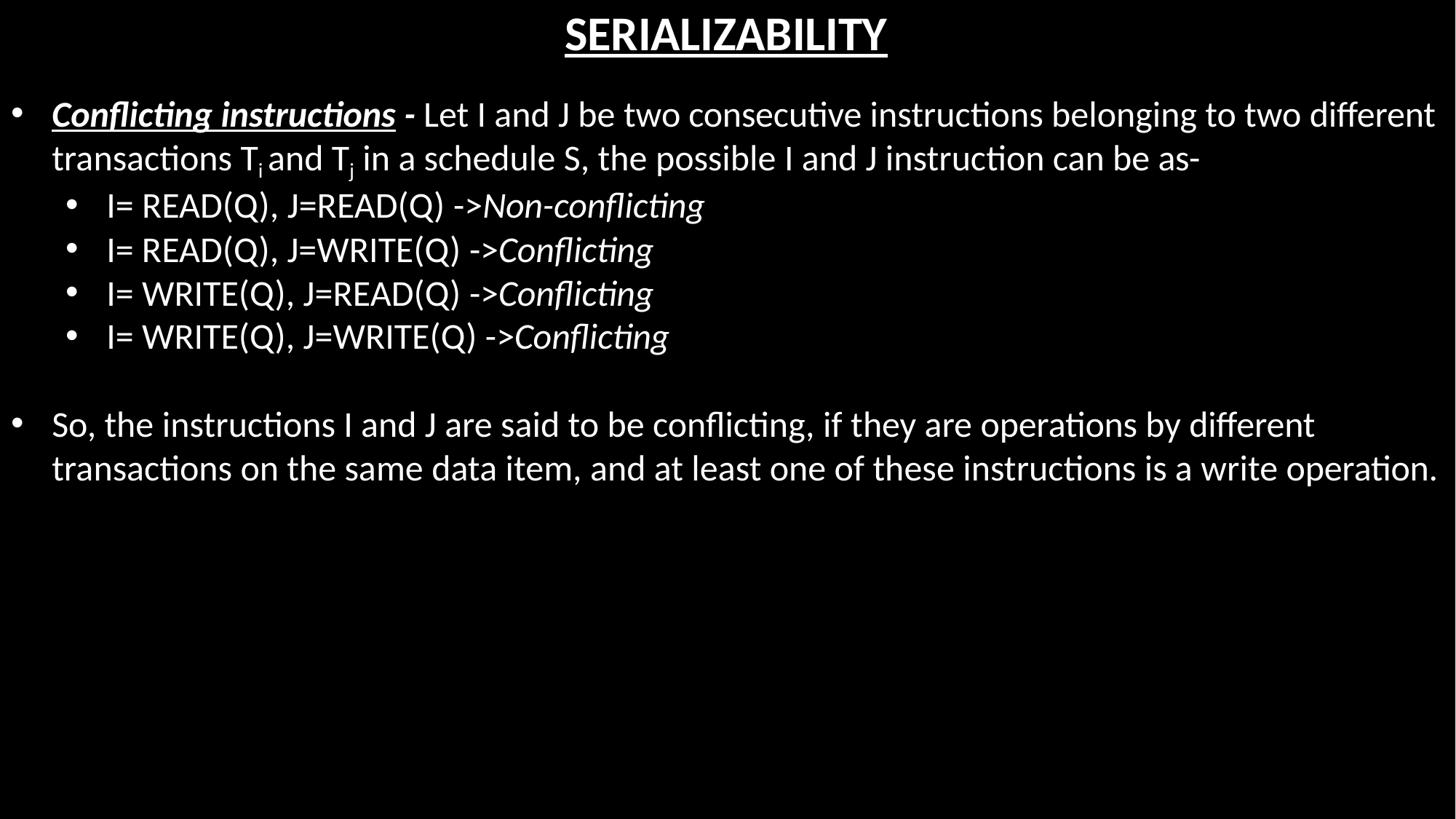

# SERIALIZABILITY
Conflicting instructions - Let I and J be two consecutive instructions belonging to two different transactions Ti and Tj in a schedule S, the possible I and J instruction can be as-
I= READ(Q), J=READ(Q) ->Non-conflicting
I= READ(Q), J=WRITE(Q) ->Conflicting
I= WRITE(Q), J=READ(Q) ->Conflicting
I= WRITE(Q), J=WRITE(Q) ->Conflicting
So, the instructions I and J are said to be conflicting, if they are operations by different transactions on the same data item, and at least one of these instructions is a write operation.